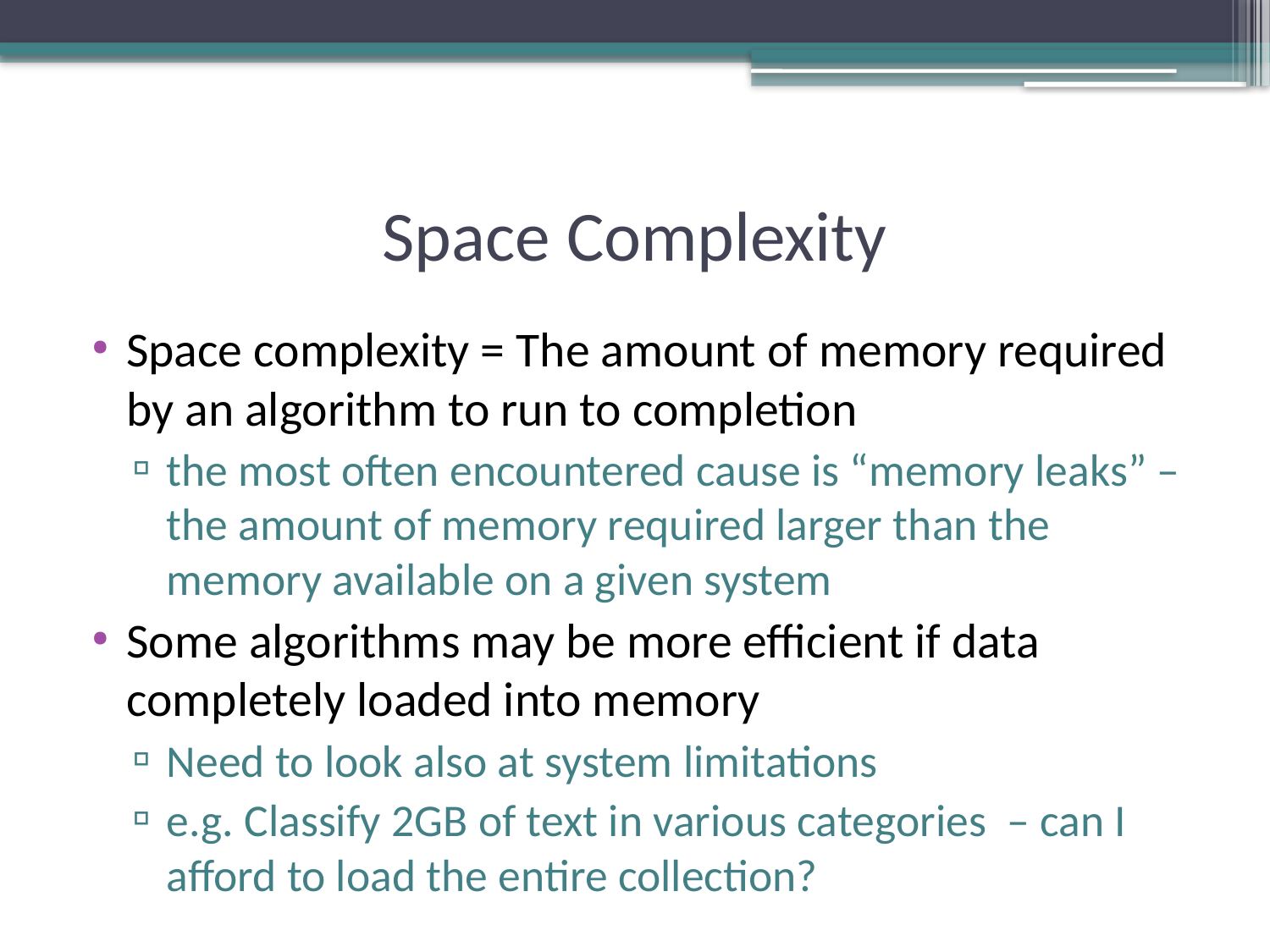

# Space Complexity
Space complexity = The amount of memory required by an algorithm to run to completion
the most often encountered cause is “memory leaks” – the amount of memory required larger than the memory available on a given system
Some algorithms may be more efficient if data completely loaded into memory
Need to look also at system limitations
e.g. Classify 2GB of text in various categories  – can I afford to load the entire collection?